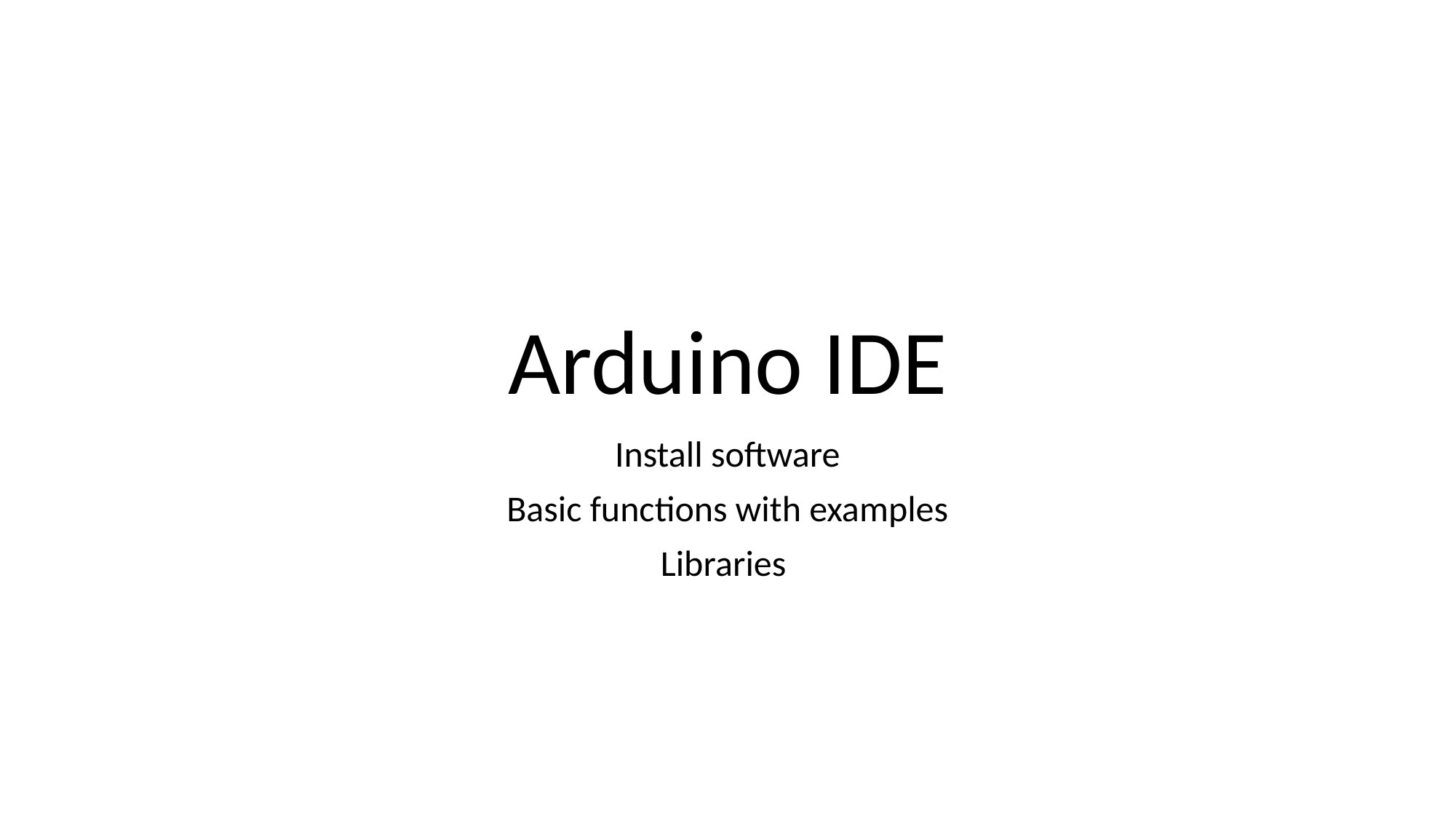

# Arduino IDE
Install software
Basic functions with examples
Libraries